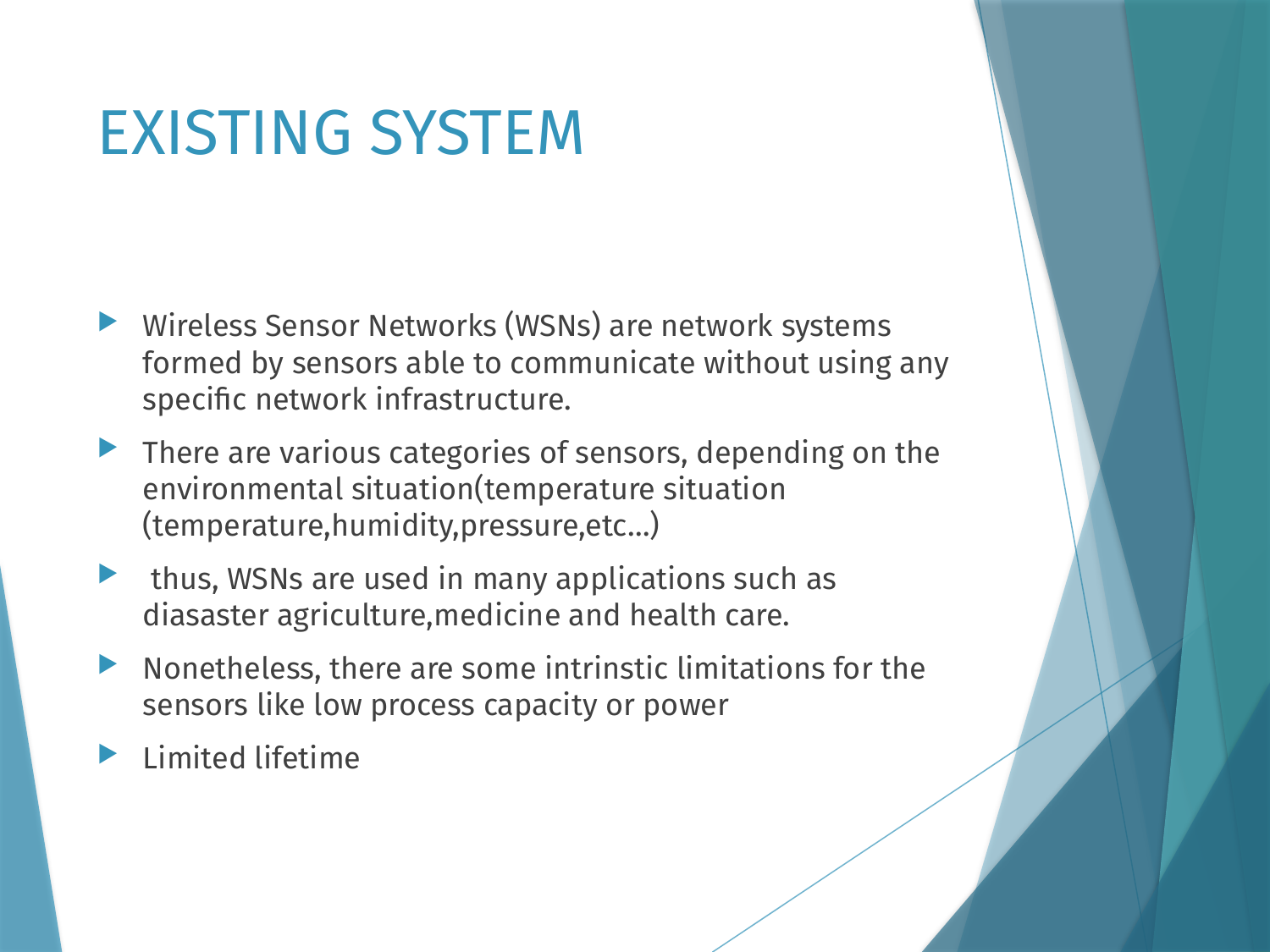

# EXISTING SYSTEM
Wireless Sensor Networks (WSNs) are network systems formed by sensors able to communicate without using any specific network infrastructure.
There are various categories of sensors, depending on the environmental situation(temperature situation (temperature,humidity,pressure,etc…)
 thus, WSNs are used in many applications such as diasaster agriculture,medicine and health care.
Nonetheless, there are some intrinstic limitations for the sensors like low process capacity or power
Limited lifetime